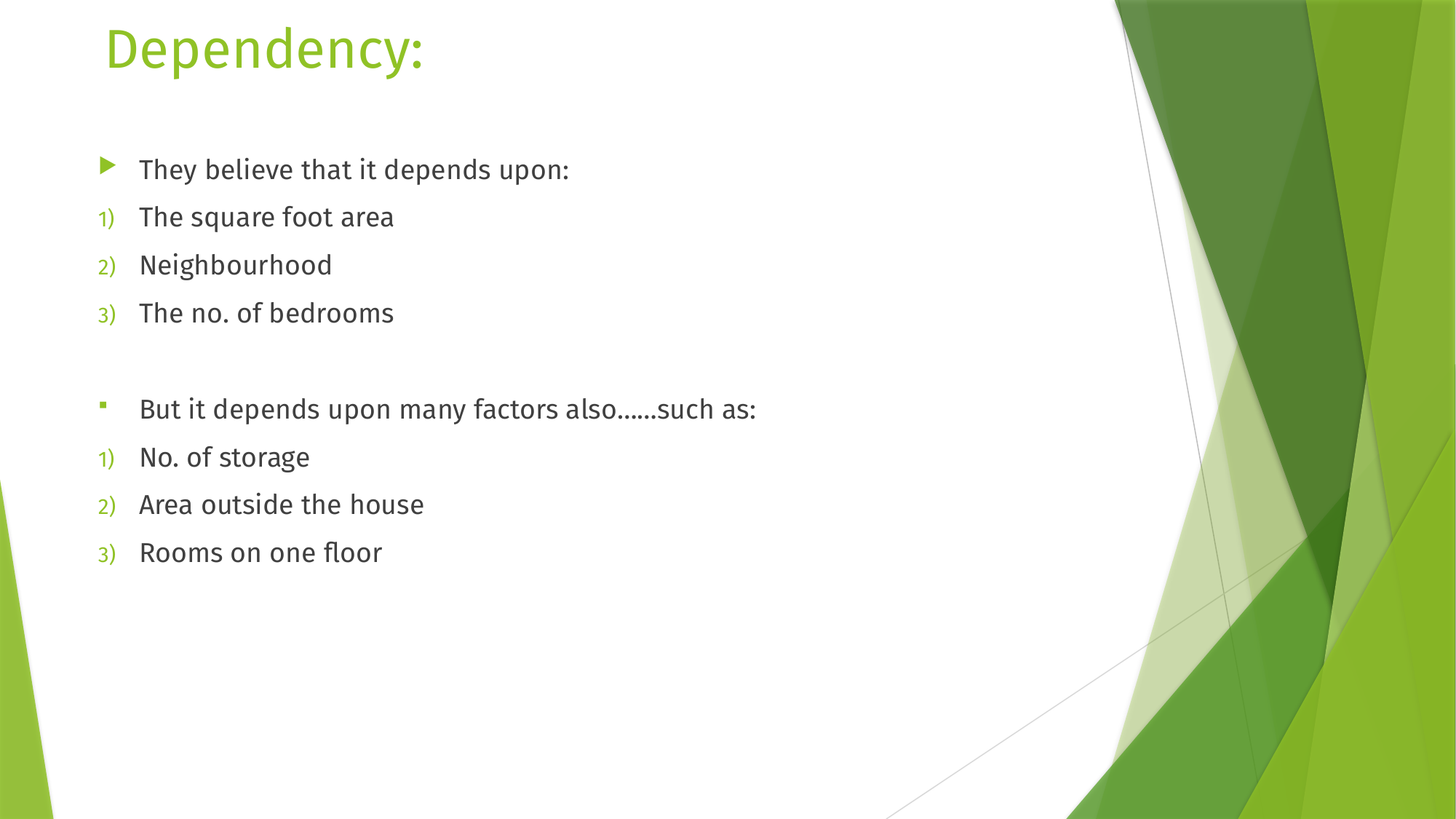

# Dependency:
They believe that it depends upon:
The square foot area
Neighbourhood
The no. of bedrooms

But it depends upon many factors also……such as:
No. of storage
Area outside the house
Rooms on one floor